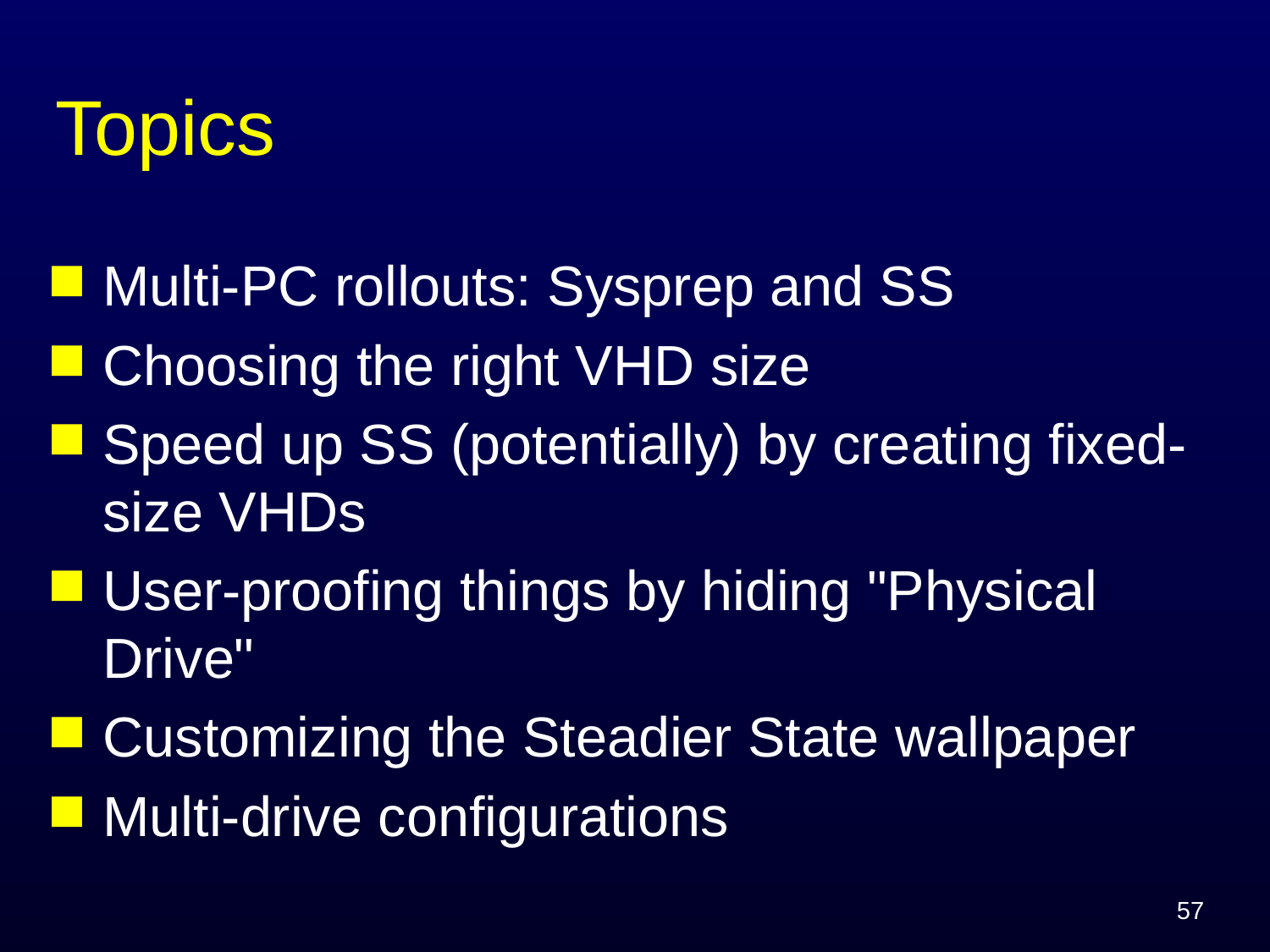

# Topics
Multi-PC rollouts: Sysprep and SS
Choosing the right VHD size
Speed up SS (potentially) by creating fixed-size VHDs
User-proofing things by hiding "Physical Drive"
Customizing the Steadier State wallpaper
Multi-drive configurations
57